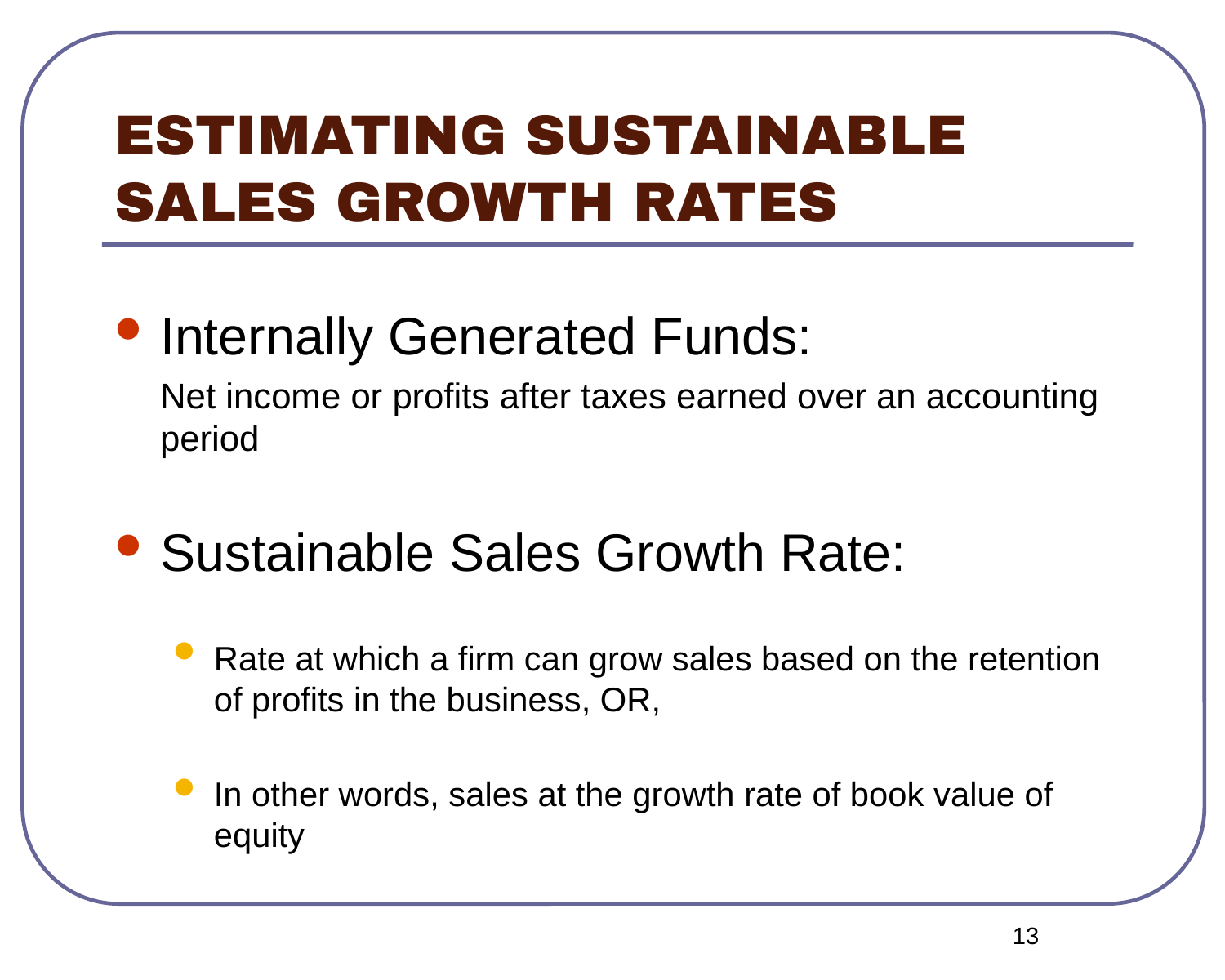

# ESTIMATING SUSTAINABLE SALES GROWTH RATES
Internally Generated Funds:
	Net income or profits after taxes earned over an accounting period

Sustainable Sales Growth Rate:

Rate at which a firm can grow sales based on the retention of profits in the business, OR,

In other words, sales at the growth rate of book value of equity

13